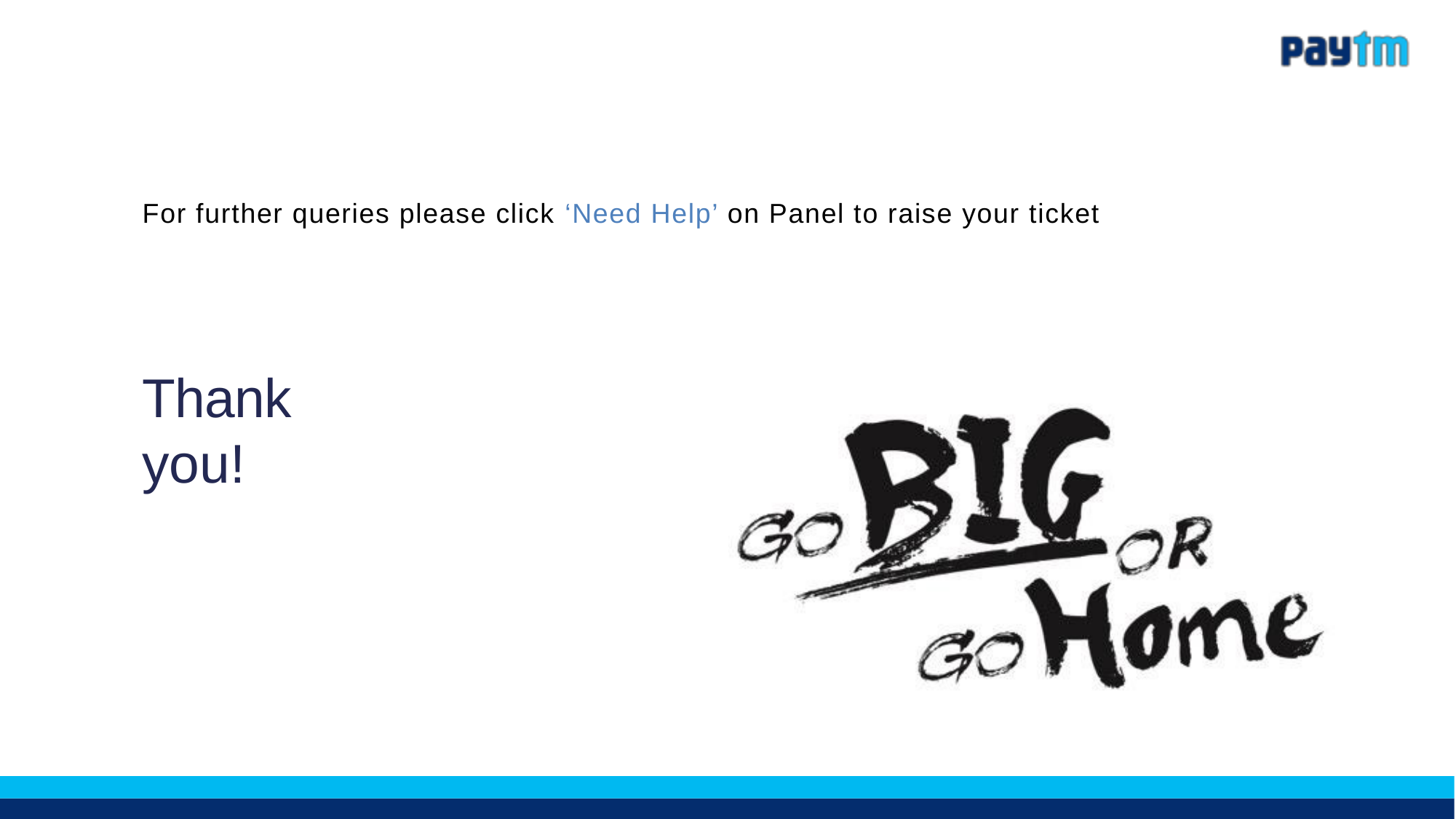

# For further queries please click ‘Need Help’ on Panel to raise your ticket
Thank you!